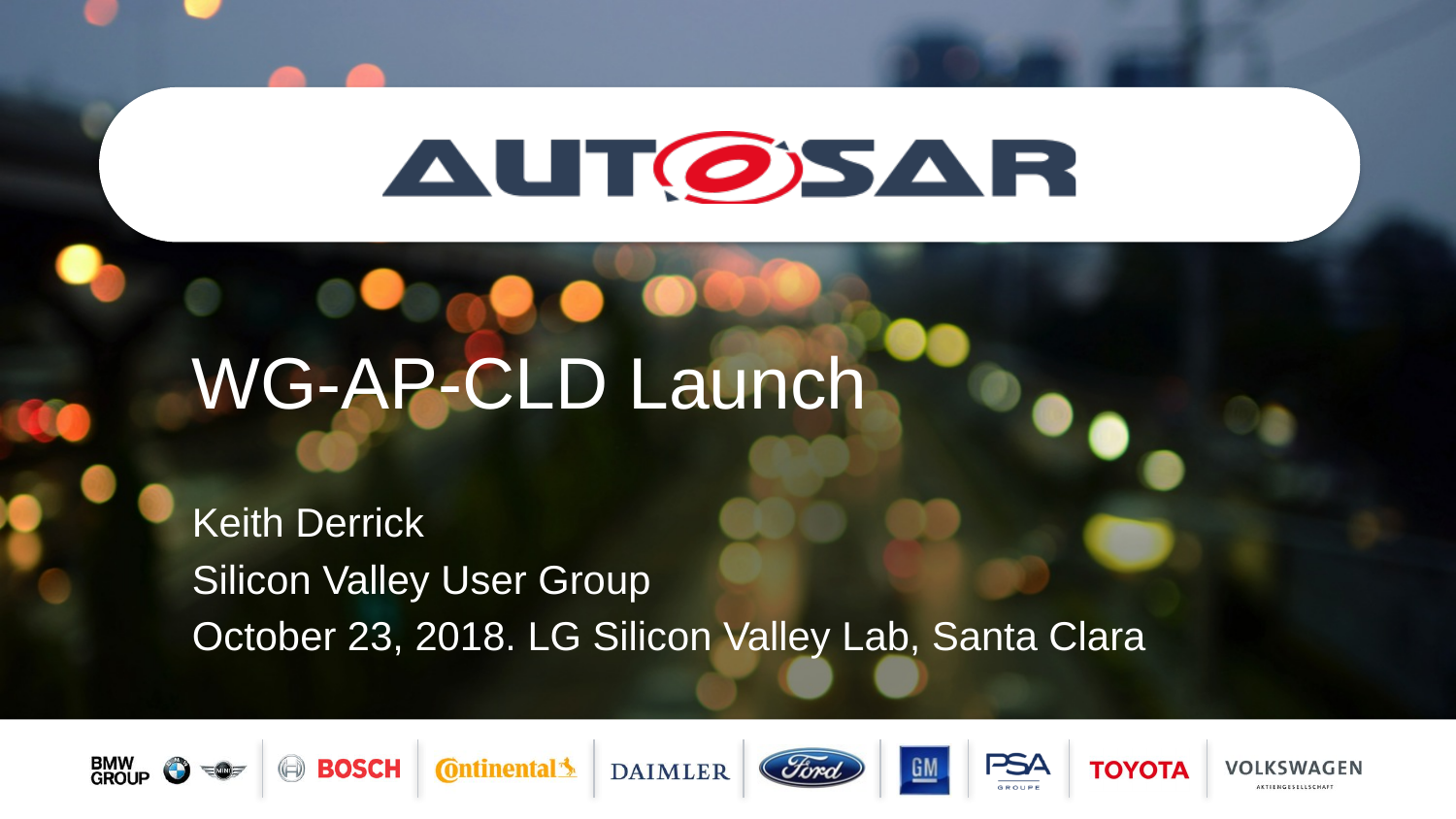

# WG-AP-CLD Launch
Keith Derrick
Silicon Valley User Group
October 23, 2018. LG Silicon Valley Lab, Santa Clara
- AUTOSAR Confidential -